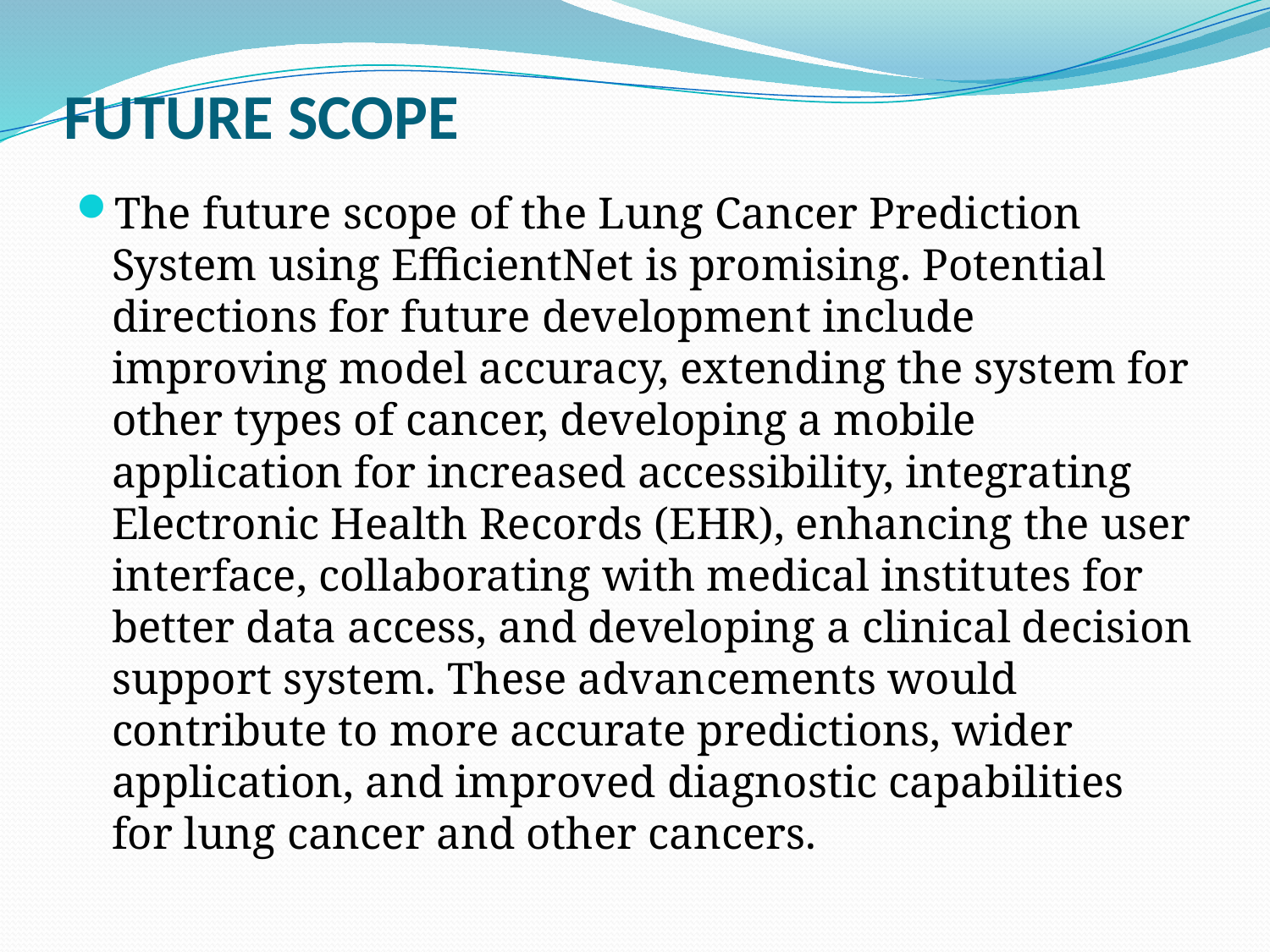

# FUTURE SCOPE

The future scope of the Lung Cancer Prediction System using EfficientNet is promising. Potential directions for future development include improving model accuracy, extending the system for other types of cancer, developing a mobile application for increased accessibility, integrating Electronic Health Records (EHR), enhancing the user interface, collaborating with medical institutes for better data access, and developing a clinical decision support system. These advancements would contribute to more accurate predictions, wider application, and improved diagnostic capabilities for lung cancer and other cancers.